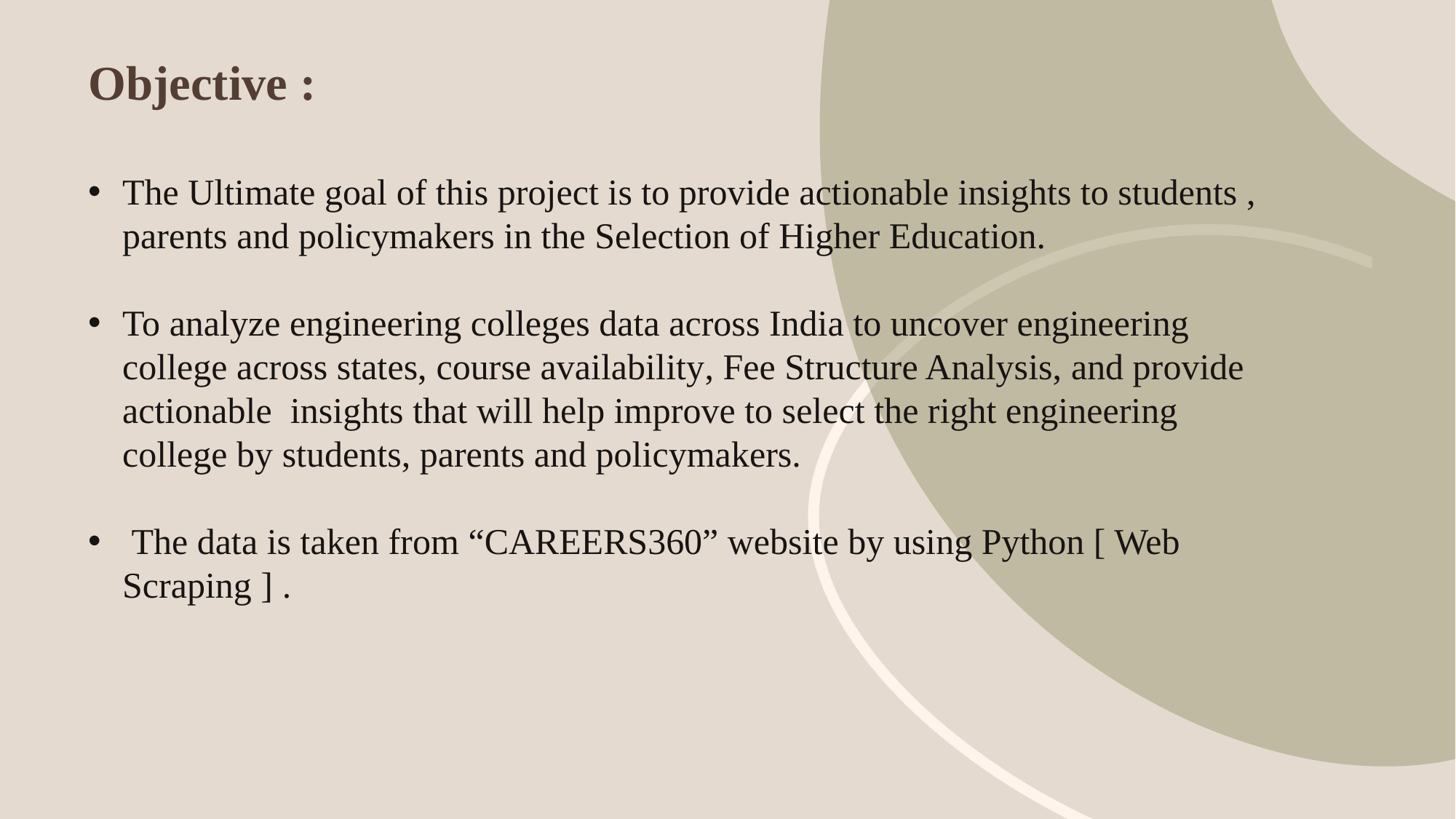

# Objective :

The Ultimate goal of this project is to provide actionable insights to students , parents and policymakers in the Selection of Higher Education.

To analyze engineering colleges data across India to uncover engineering college across states, course availability, Fee Structure Analysis, and provide actionable  insights that will help improve to select the right engineering college by students, parents and policymakers.

 The data is taken from “CAREERS360” website by using Python [ Web Scraping ] .